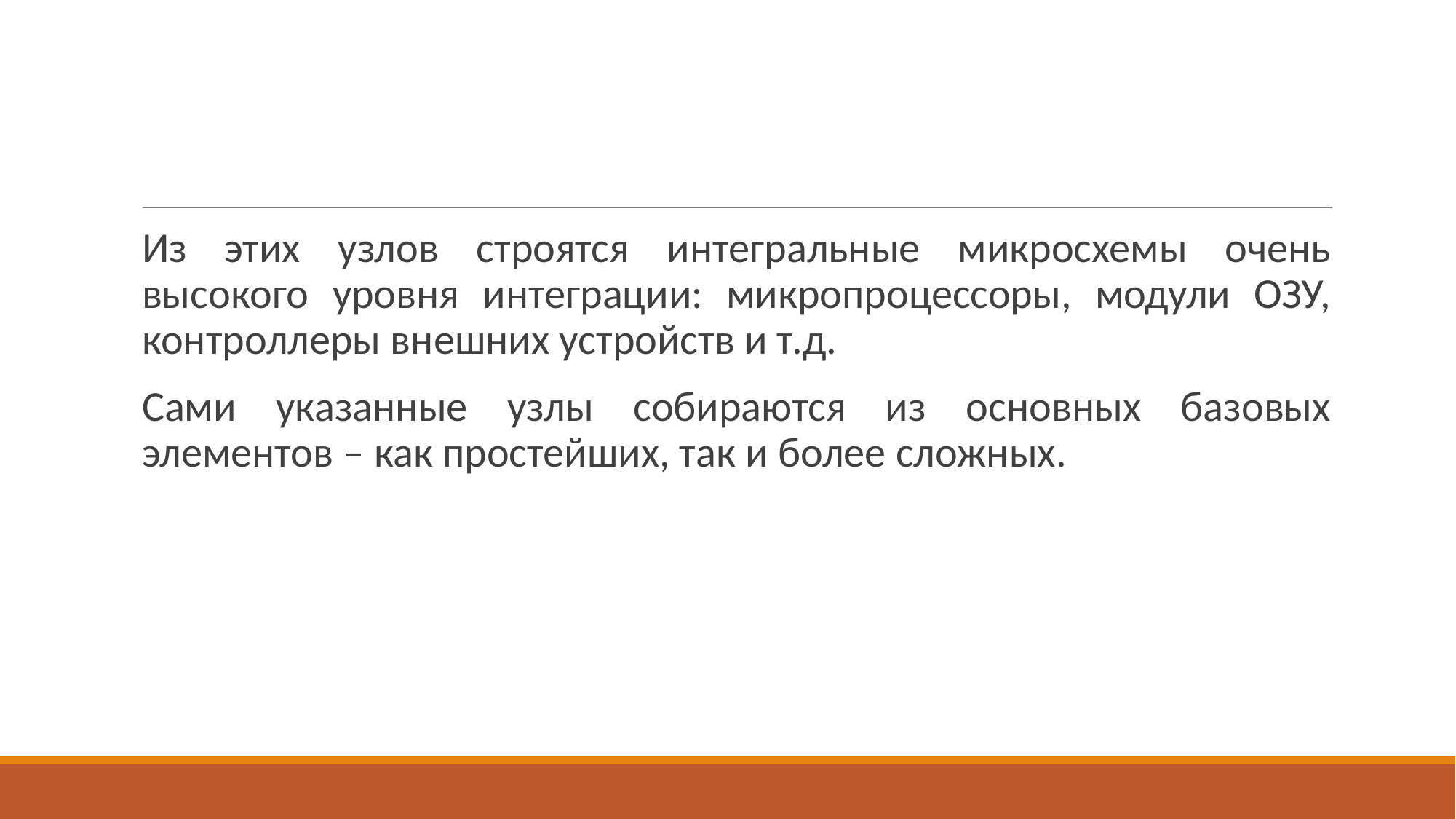

#
Из этих узлов строятся интегральные микросхемы очень высокого уровня интеграции: микропроцессоры, модули ОЗУ, контроллеры внешних устройств и т.д.
Сами указанные узлы собираются из основных базовых элементов – как простейших, так и более сложных.